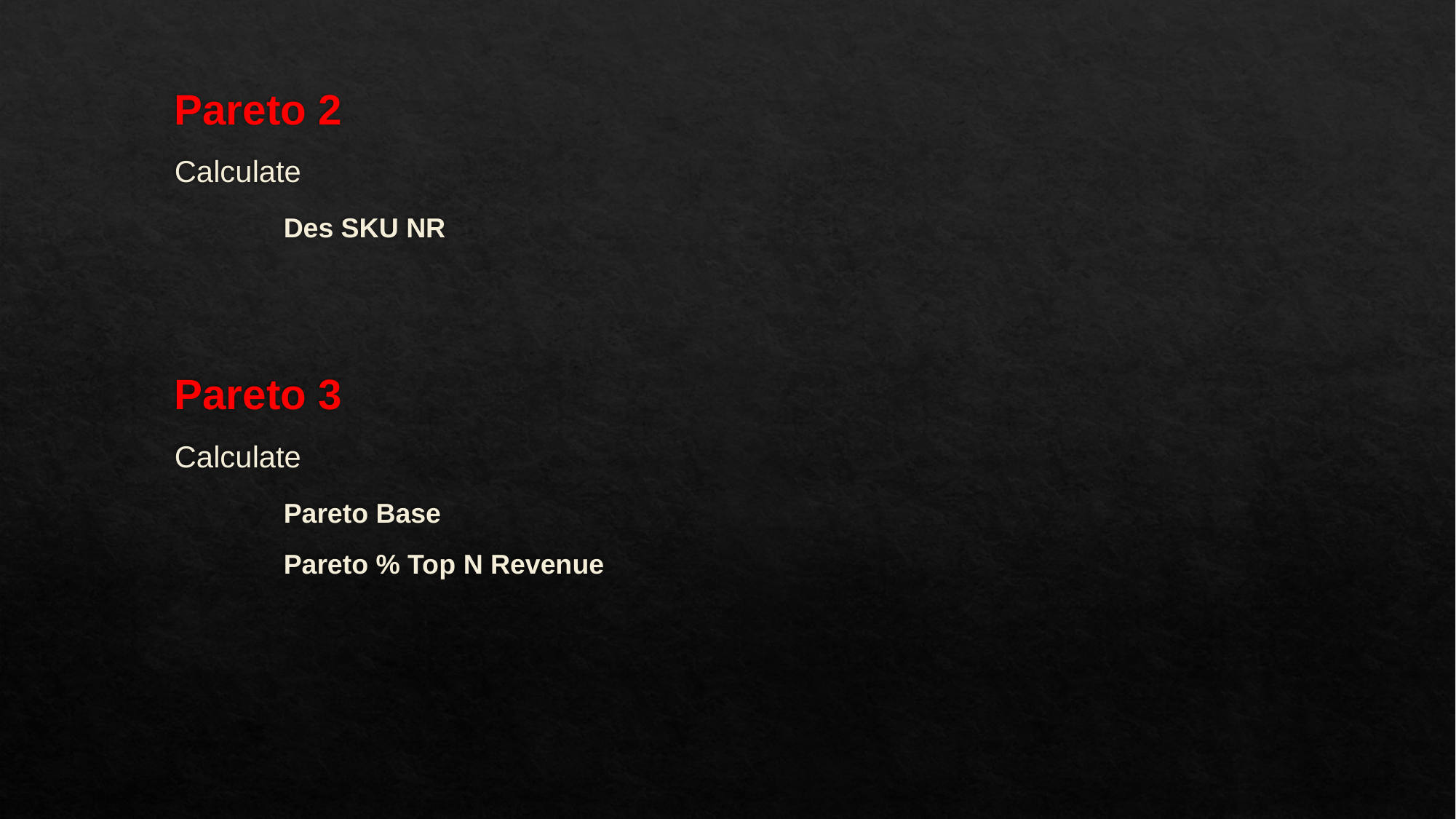

Pareto 2
Calculate
	Des SKU NR

Pareto 3
Calculate
	Pareto Base
	Pareto % Top N Revenue